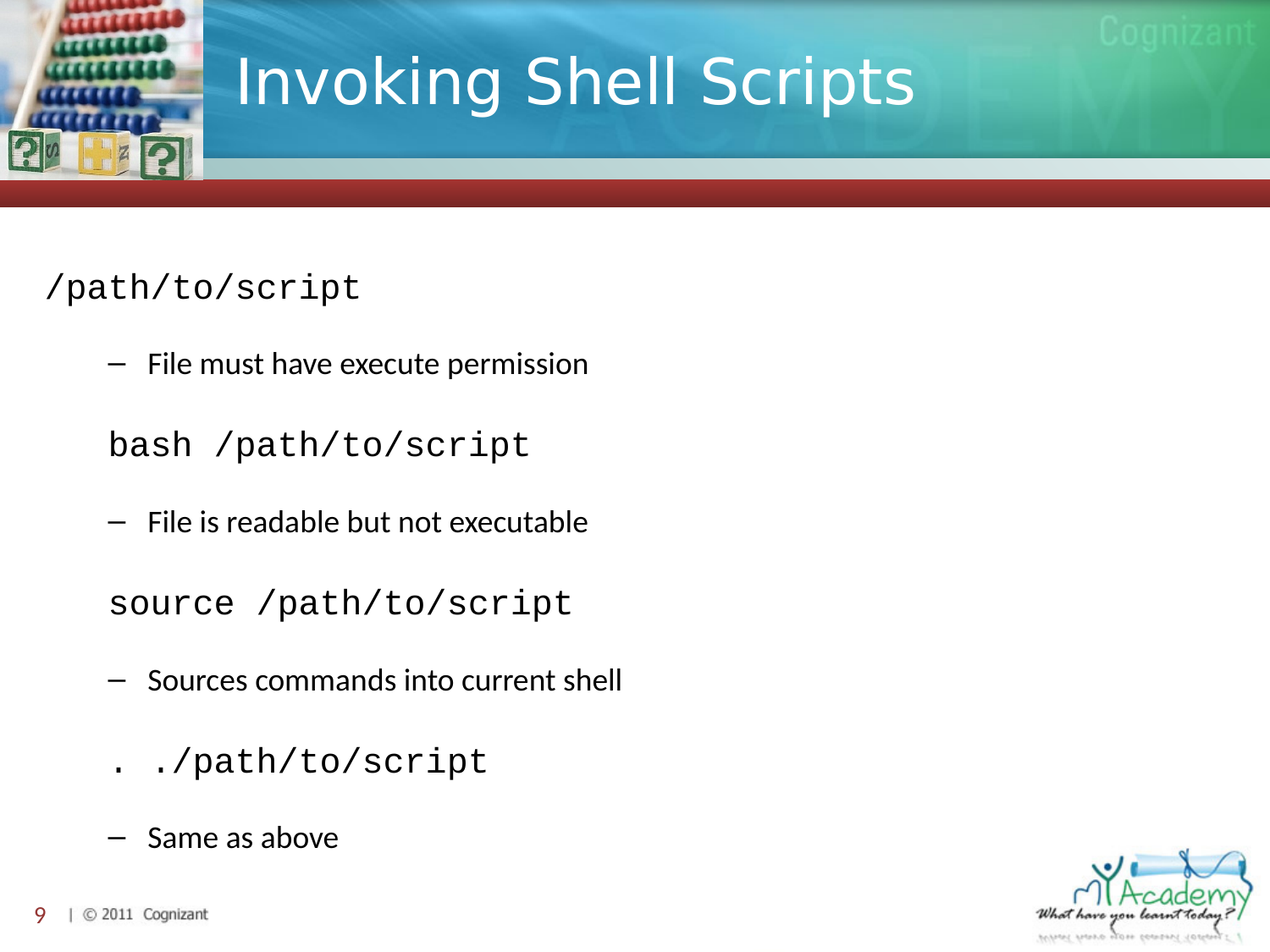

# Invoking Shell Scripts
/path/to/script
File must have execute permission
   bash /path/to/script
File is readable but not executable
   source /path/to/script
Sources commands into current shell
   . ./path/to/script
Same as above
9